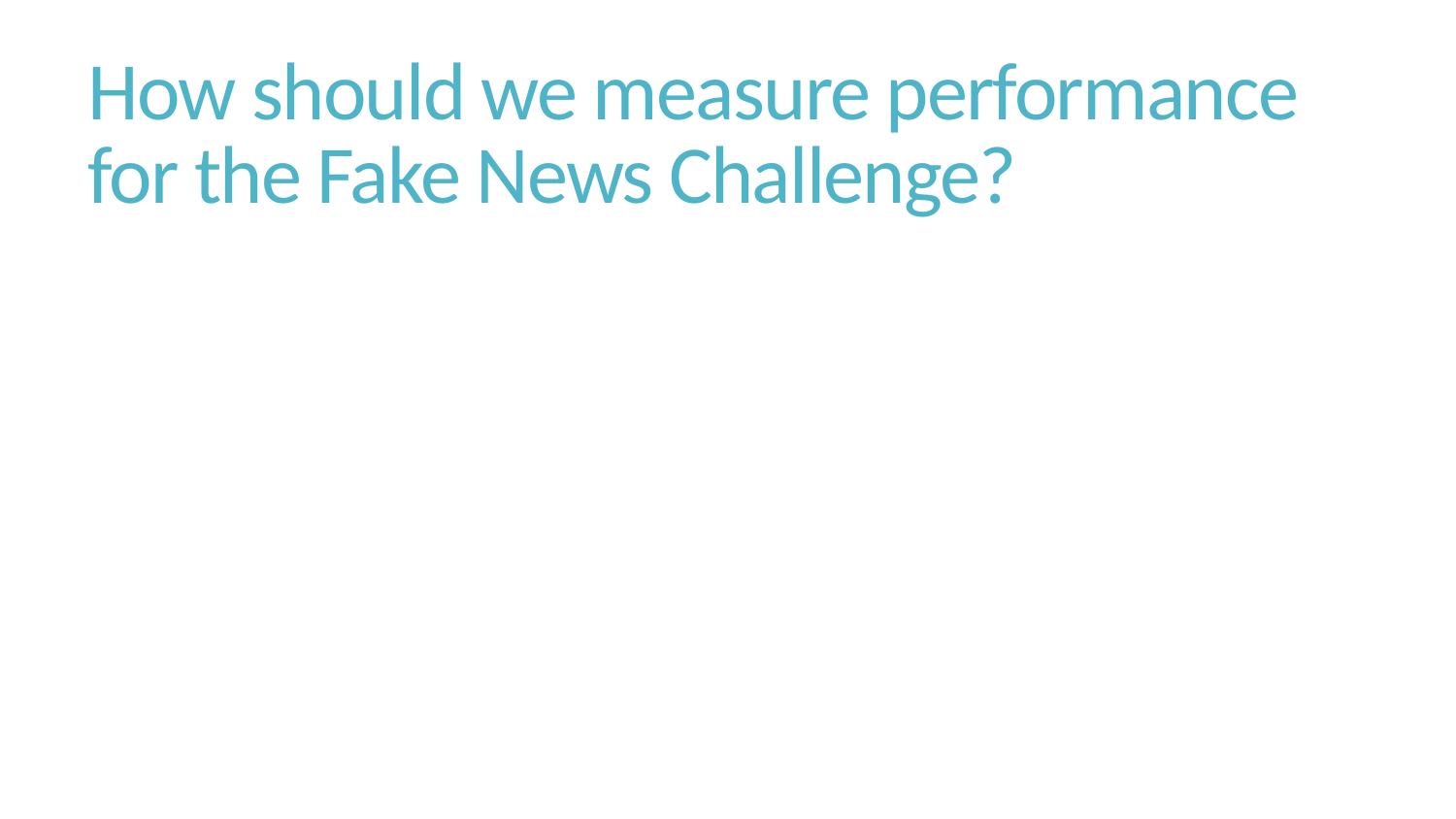

# How should we measure performance for the Fake News Challenge?